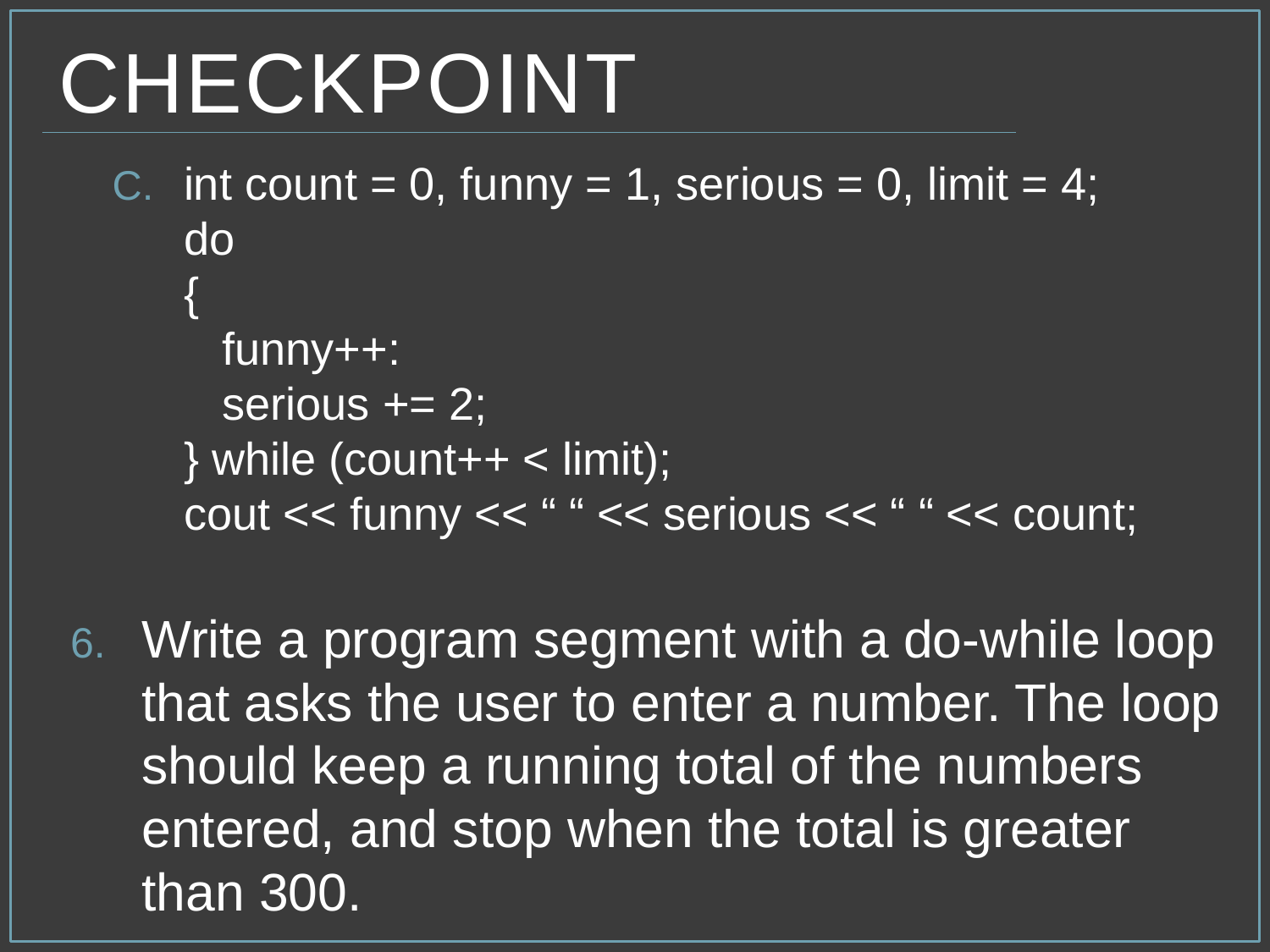

# Checkpoint
int count = 0, funny = 1, serious = 0, limit = 4;
do
{
   funny++:
   serious += 2;
} while (count++ < limit);
cout << funny << “ “ << serious << “ “ << count;
Write a program segment with a do-while loop that asks the user to enter a number. The loop should keep a running total of the numbers entered, and stop when the total is greater than 300.